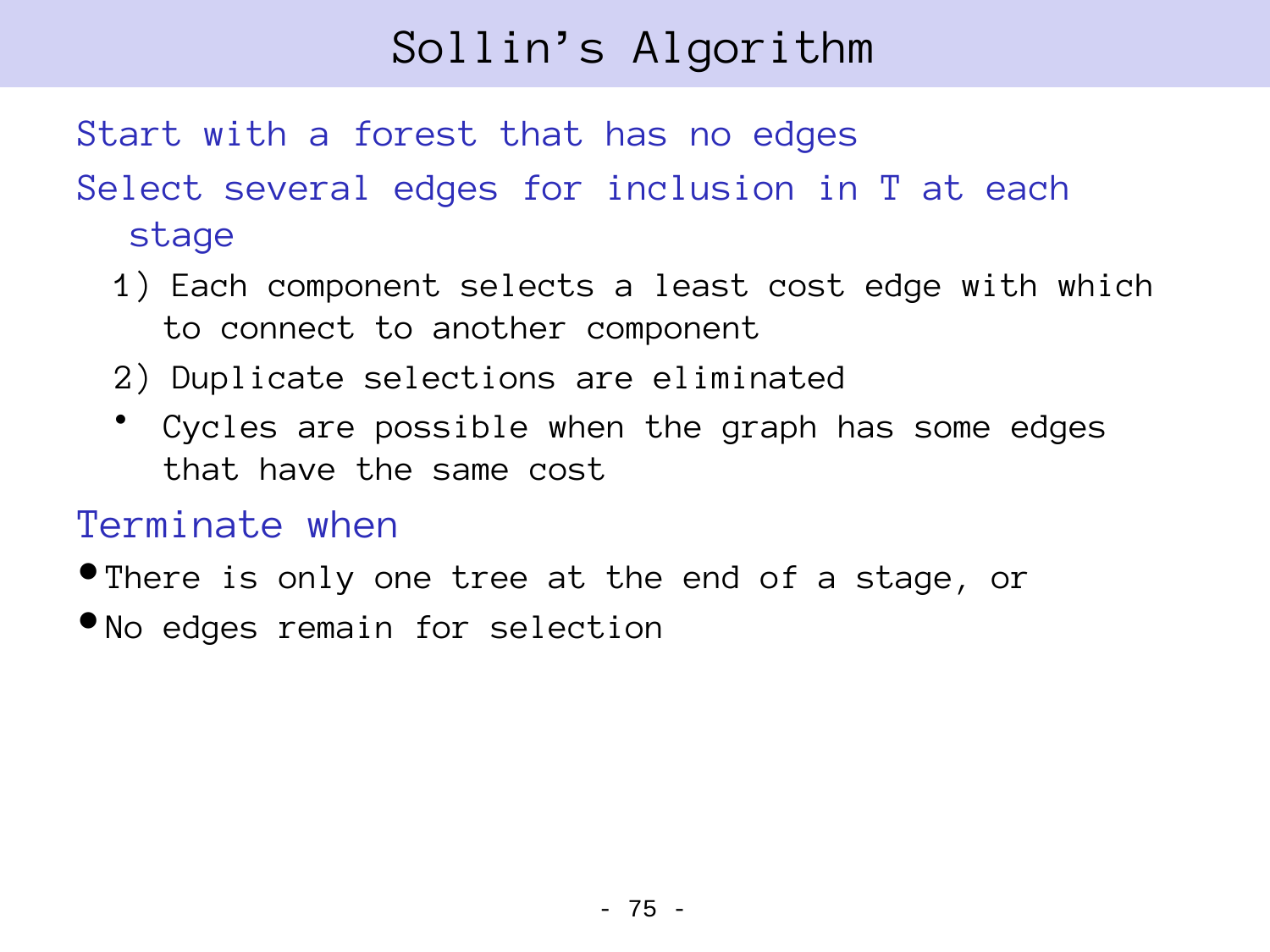

# Sollin’s Algorithm
Start with a forest that has no edges
Select several edges for inclusion in T at each stage
1) Each component selects a least cost edge with which to connect to another component
2) Duplicate selections are eliminated
Cycles are possible when the graph has some edges that have the same cost
Terminate when
There is only one tree at the end of a stage, or
No edges remain for selection

- 75 -